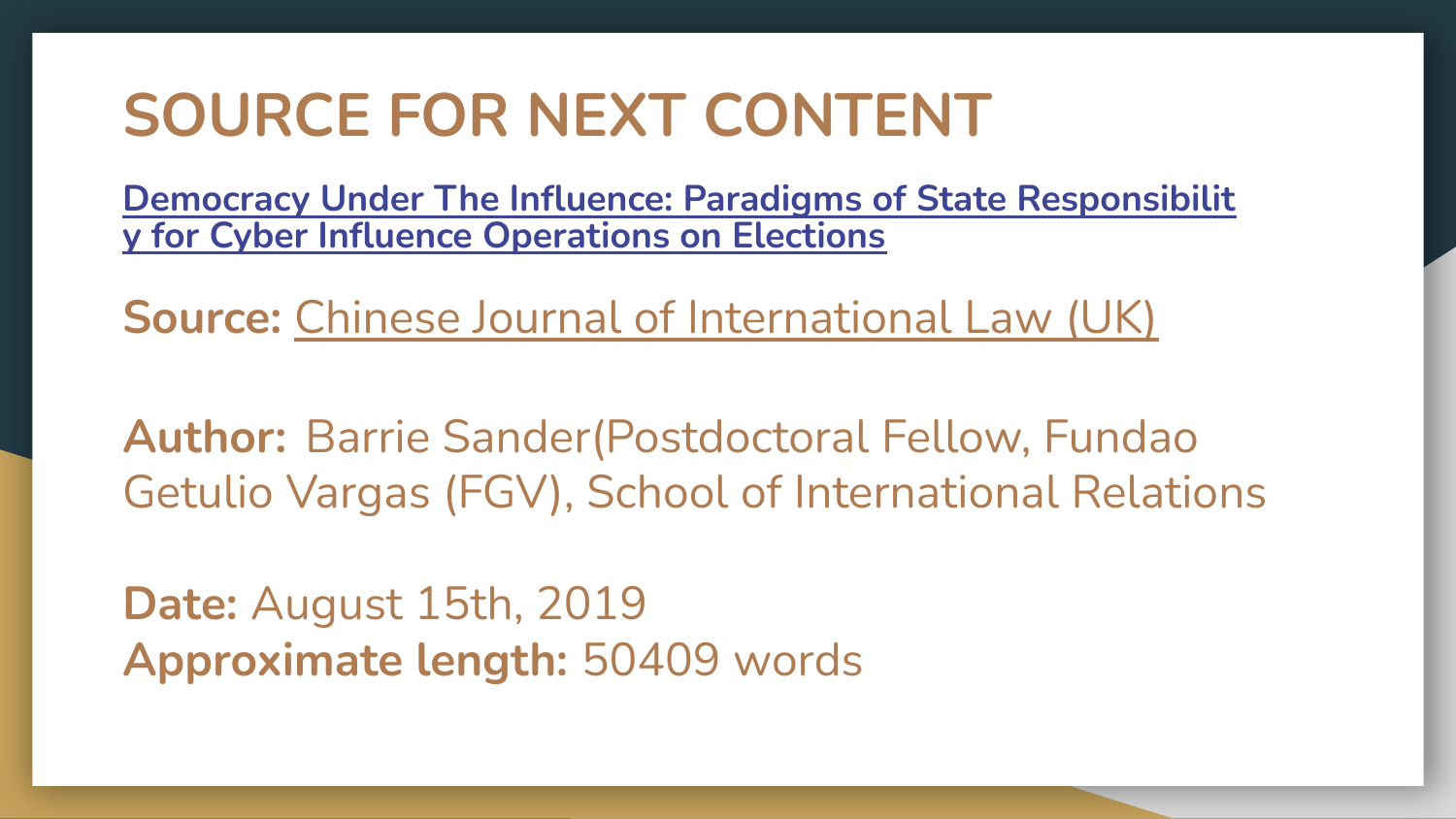

# SOURCE FOR NEXT CONTENT
Democracy Under The Influence: Paradigms of State Responsibility for Cyber Influence Operations on Elections

Source: Chinese Journal of International Law (UK)

Author:  Barrie Sander(Postdoctoral Fellow, Fundao Getulio Vargas (FGV), School of International Relations

Date: August 15th, 2019
Approximate length: 50409 words